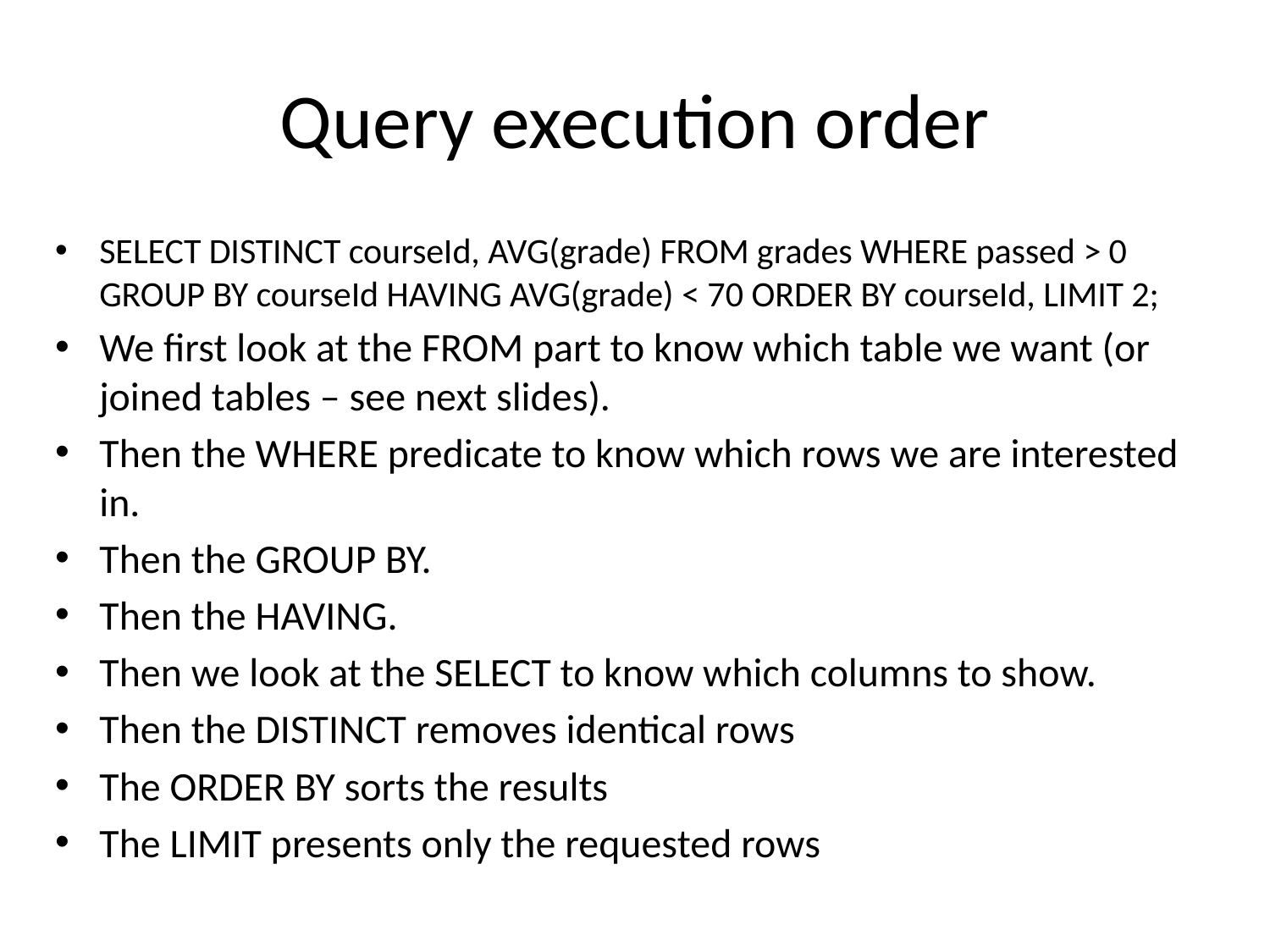

# Query execution order
SELECT DISTINCT courseId, AVG(grade) FROM grades WHERE passed > 0 GROUP BY courseId HAVING AVG(grade) < 70 ORDER BY courseId, LIMIT 2;
We first look at the FROM part to know which table we want (or joined tables – see next slides).
Then the WHERE predicate to know which rows we are interested in.
Then the GROUP BY.
Then the HAVING.
Then we look at the SELECT to know which columns to show.
Then the DISTINCT removes identical rows
The ORDER BY sorts the results
The LIMIT presents only the requested rows